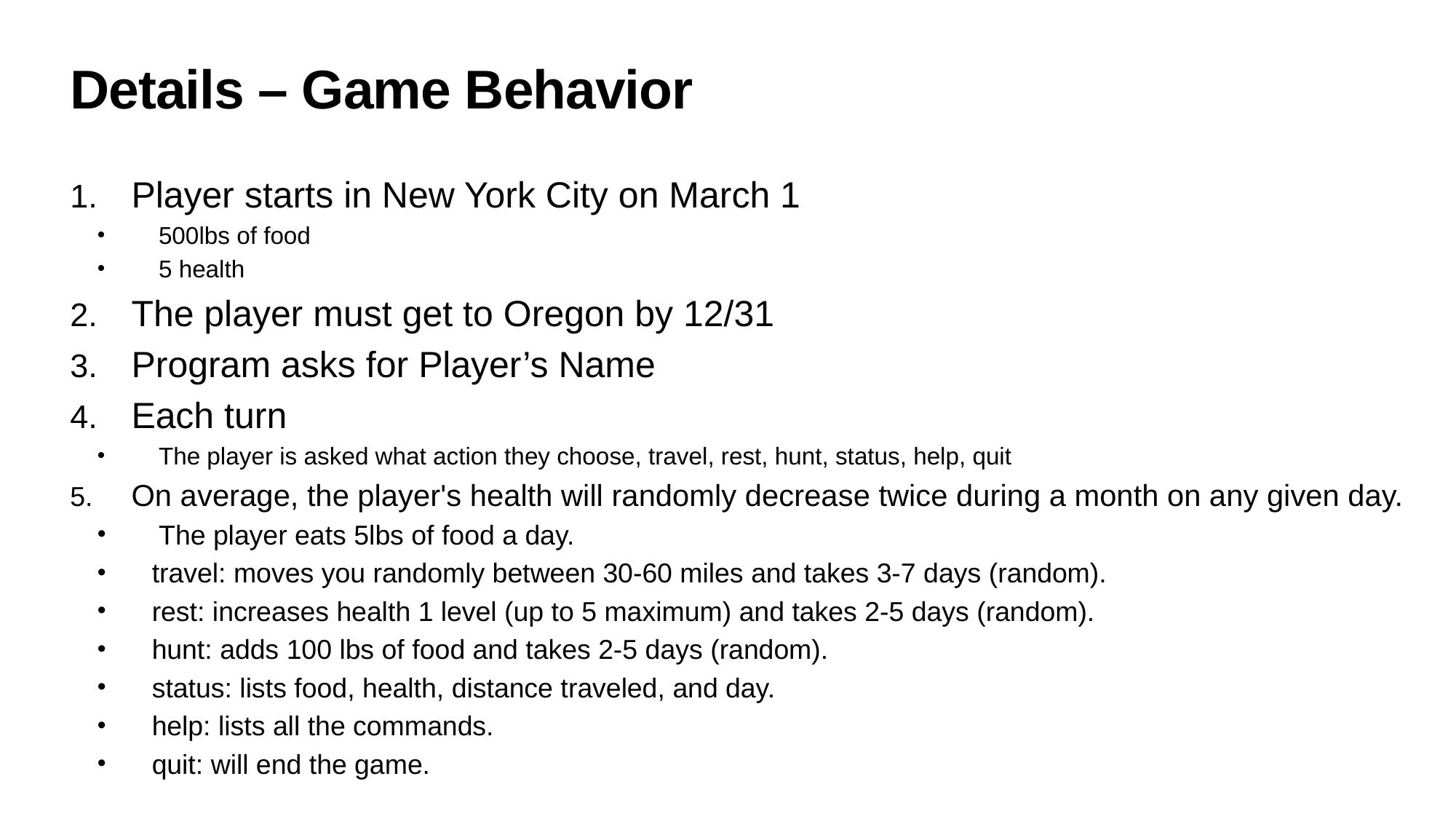

# Details – Game Behavior
Player starts in New York City on March 1
500lbs of food
5 health
The player must get to Oregon by 12/31
Program asks for Player’s Name
Each turn
The player is asked what action they choose, travel, rest, hunt, status, help, quit
On average, the player's health will randomly decrease twice during a month on any given day.
The player eats 5lbs of food a day.
travel: moves you randomly between 30-60 miles and takes 3-7 days (random).
rest: increases health 1 level (up to 5 maximum) and takes 2-5 days (random).
hunt: adds 100 lbs of food and takes 2-5 days (random).
status: lists food, health, distance traveled, and day.
help: lists all the commands.
quit: will end the game.